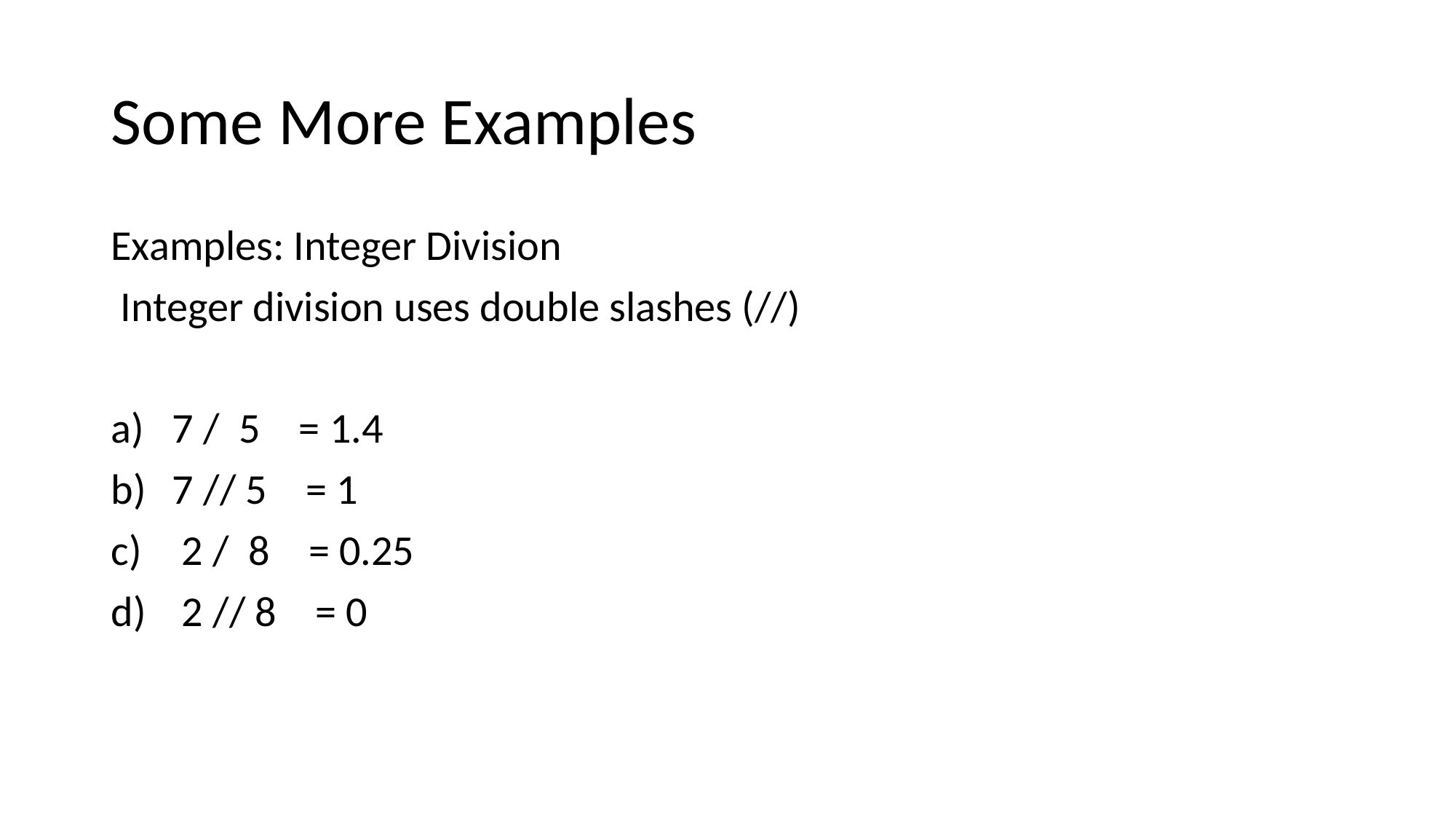

# Some More Examples
Examples: Integer Division
 Integer division uses double slashes (//)

7 /  5    = 1.4
7 // 5    = 1
 2 /  8    = 0.25
 2 // 8    = 0